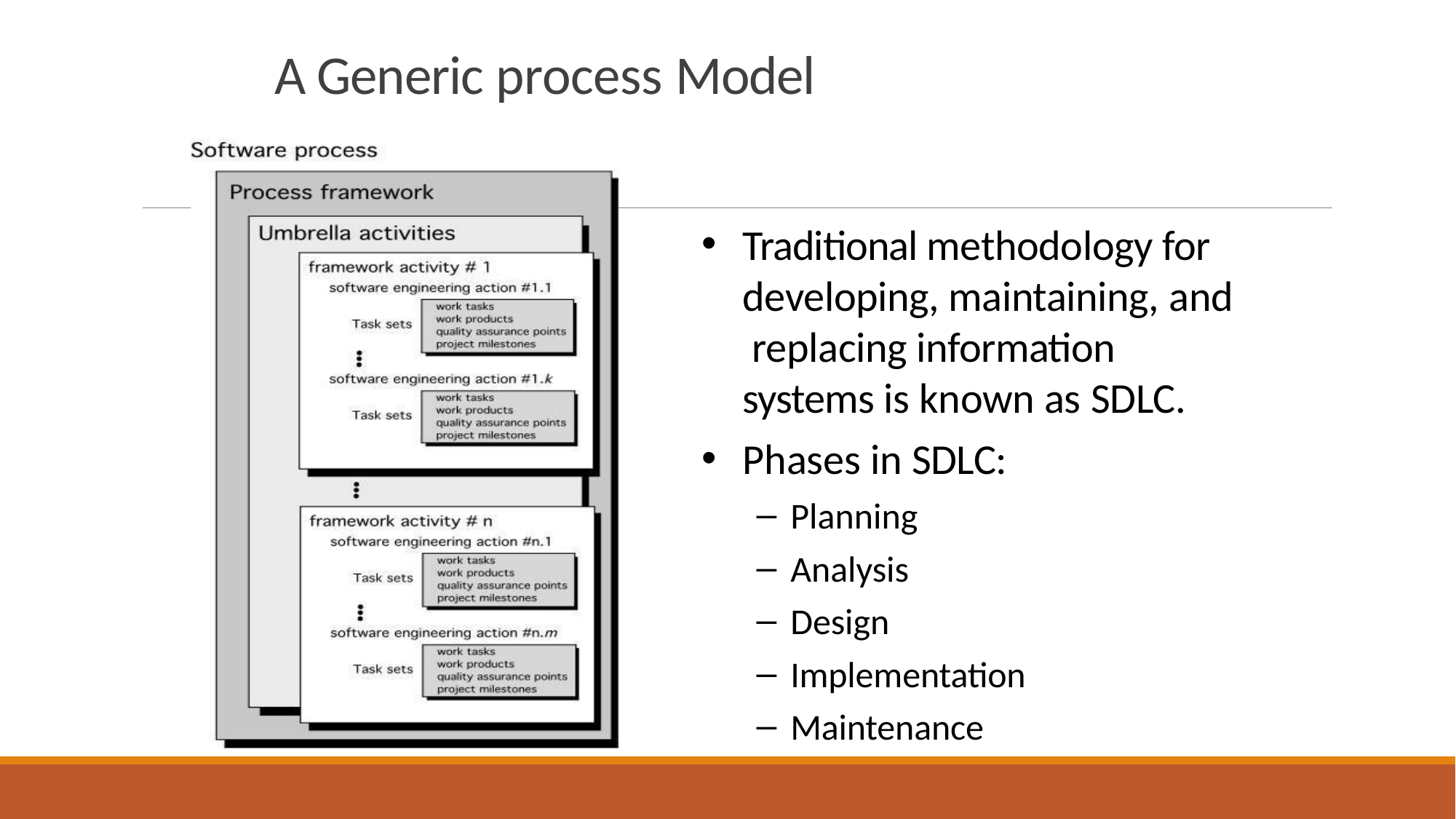

# A Generic process Model

Traditional methodology for  developing, maintaining, and  replacing information  systems is known as SDLC.
Phases in SDLC:
Planning
Analysis
Design
Implementation
Maintenance